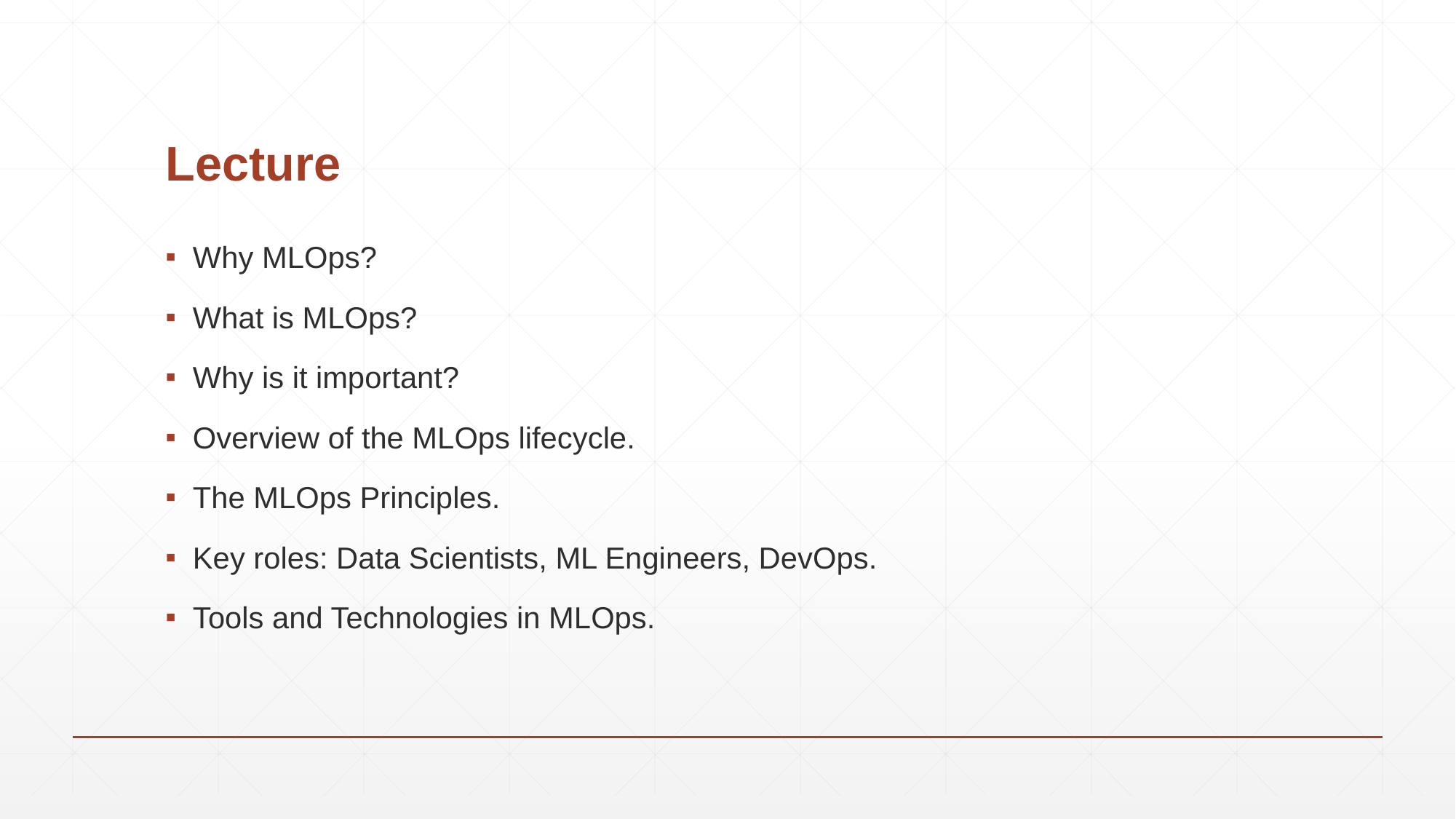

# Lecture
Why MLOps?
What is MLOps?
Why is it important?
Overview of the MLOps lifecycle.
The MLOps Principles.
Key roles: Data Scientists, ML Engineers, DevOps.
Tools and Technologies in MLOps.